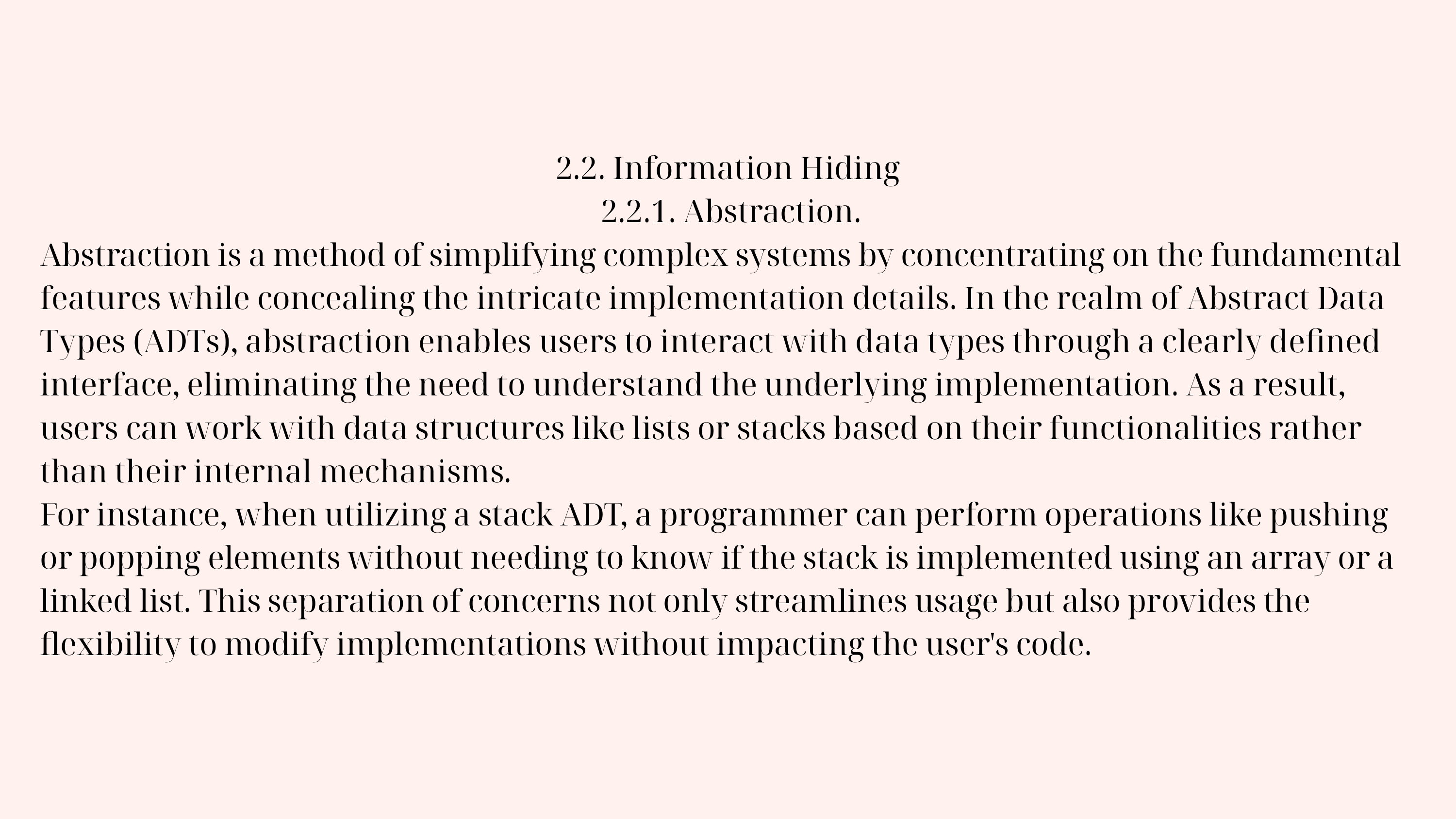

2.2. Information Hiding
 2.2.1. Abstraction.
Abstraction is a method of simplifying complex systems by concentrating on the fundamental features while concealing the intricate implementation details. In the realm of Abstract Data Types (ADTs), abstraction enables users to interact with data types through a clearly defined interface, eliminating the need to understand the underlying implementation. As a result, users can work with data structures like lists or stacks based on their functionalities rather than their internal mechanisms.
For instance, when utilizing a stack ADT, a programmer can perform operations like pushing or popping elements without needing to know if the stack is implemented using an array or a linked list. This separation of concerns not only streamlines usage but also provides the flexibility to modify implementations without impacting the user's code.